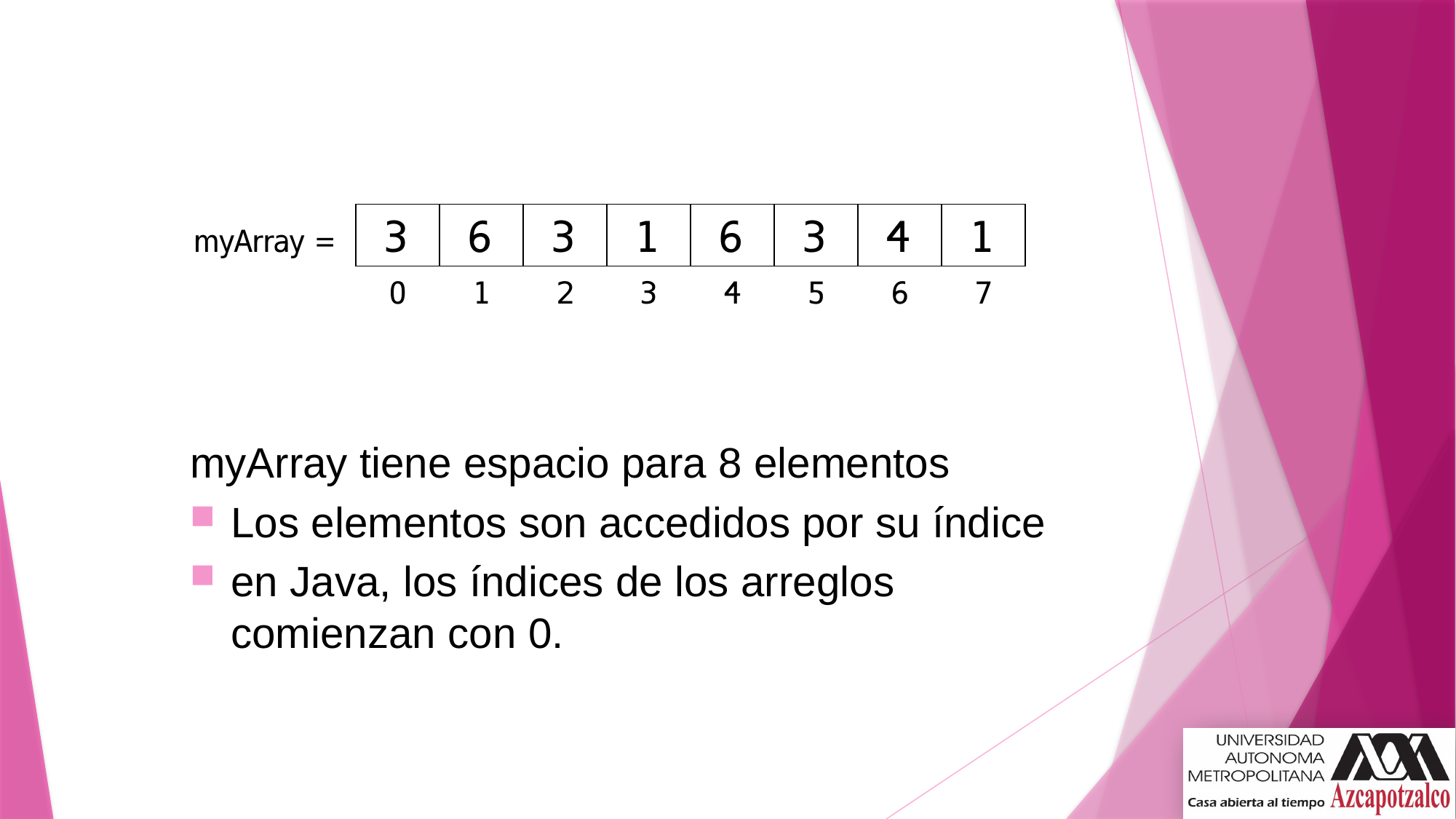

myArray =
3
6
3
1
6
3
4
1
0
1
2
3
4
5
6
7
myArray tiene espacio para 8 elementos
Los elementos son accedidos por su índice
en Java, los índices de los arreglos comienzan con 0.
41